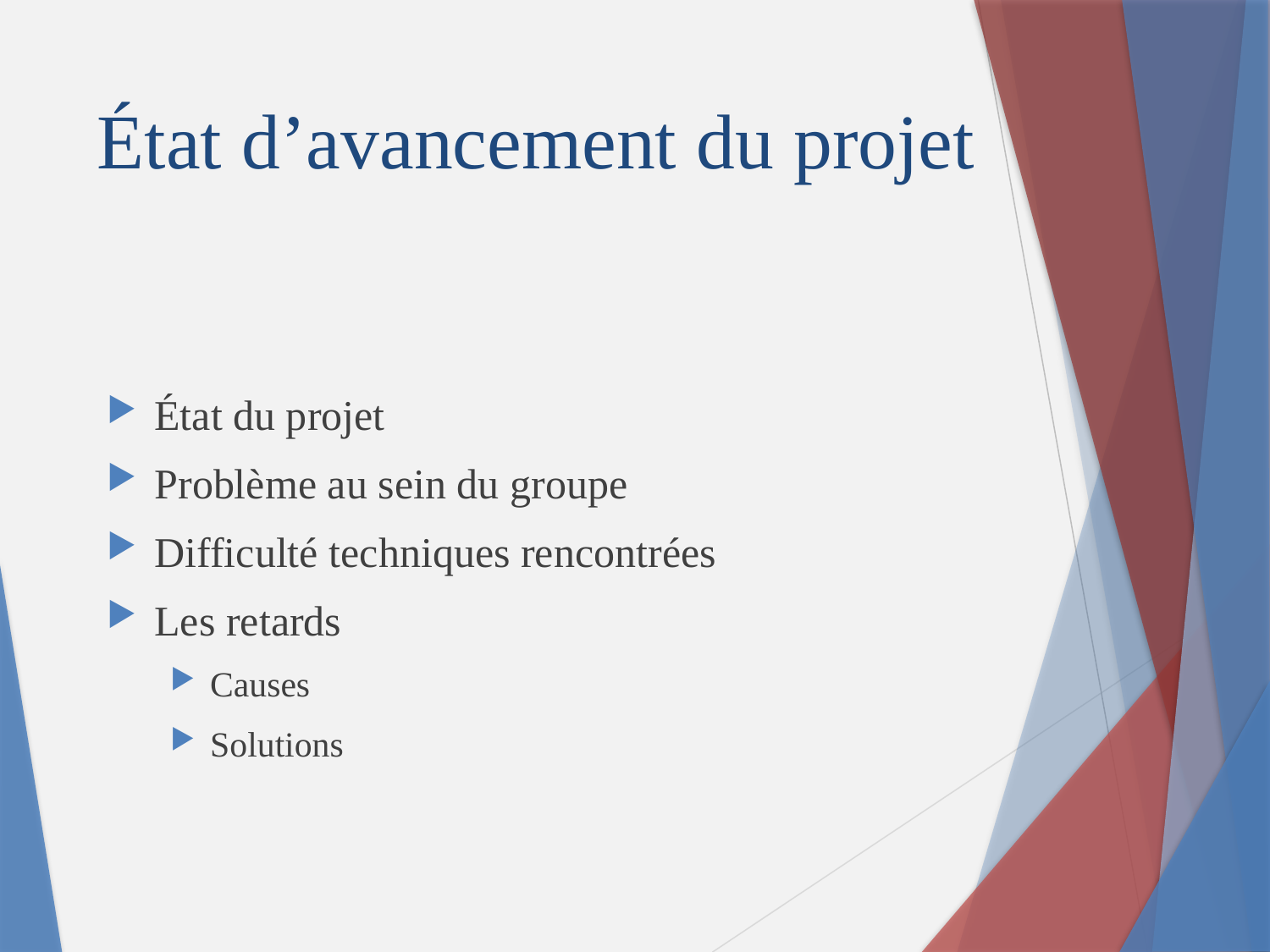

# État d’avancement du projet
État du projet
Problème au sein du groupe
Difficulté techniques rencontrées
Les retards
Causes
Solutions